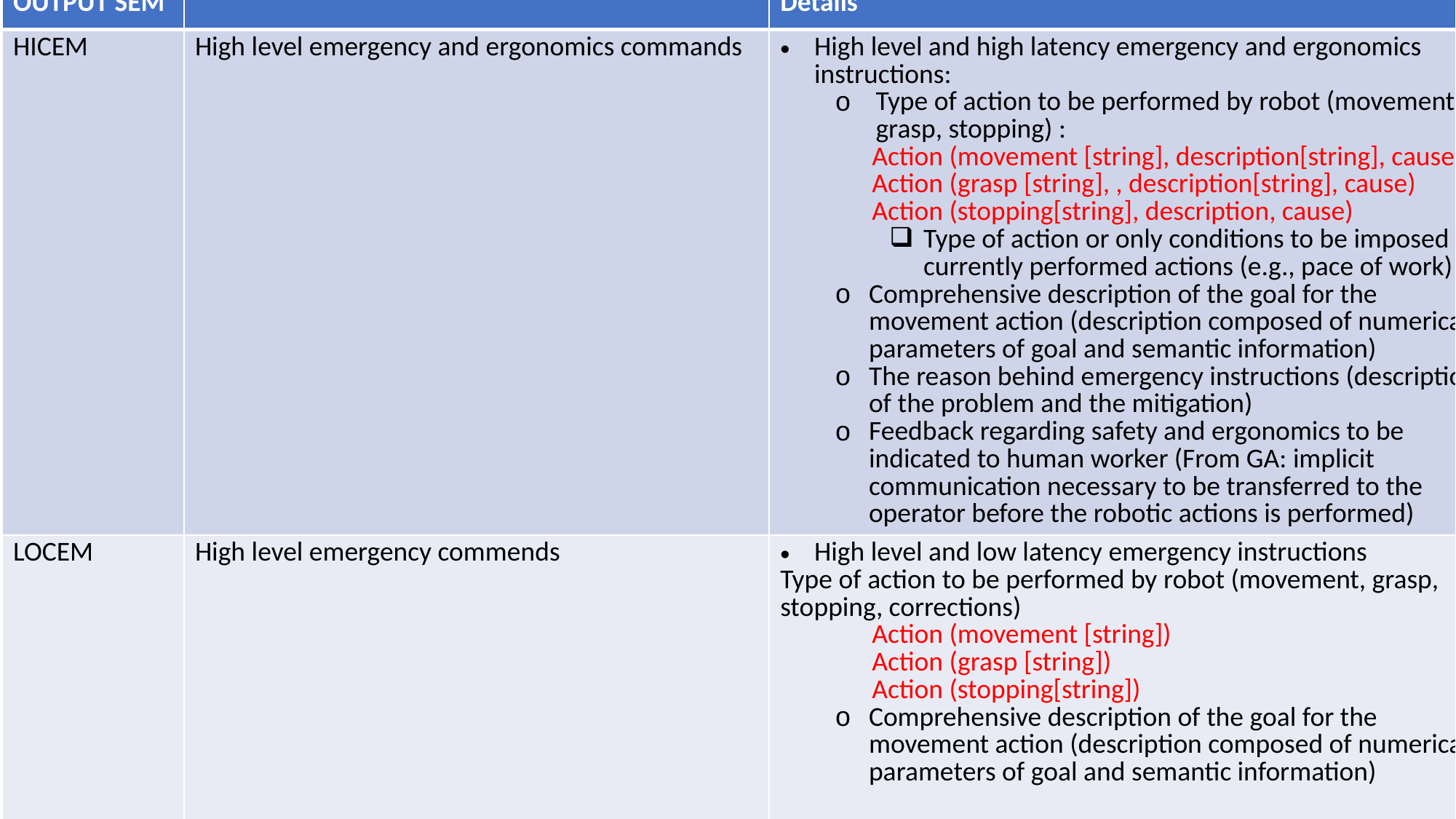

| OUTPUT SEM |  | Details |
| --- | --- | --- |
| HICEM | High level emergency and ergonomics commands | High level and high latency emergency and ergonomics instructions: Type of action to be performed by robot (movement, grasp, stopping) :       Action (movement [string], description[string], cause)       Action (grasp [string], , description[string], cause)       Action (stopping[string], description, cause) Type of action or only conditions to be imposed on currently performed actions (e.g., pace of work)  Comprehensive description of the goal for the movement action (description composed of numerical parameters of goal and semantic information)  The reason behind emergency instructions (description of the problem and the mitigation)  Feedback regarding safety and ergonomics to be indicated to human worker (From GA: implicit communication necessary to be transferred to the operator before the robotic actions is performed) |
| LOCEM | High level emergency commends | High level and low latency emergency instructions  Type of action to be performed by robot (movement, grasp, stopping, corrections)        Action (movement [string])       Action (grasp [string])       Action (stopping[string]) Comprehensive description of the goal for the movement action (description composed of numerical parameters of goal and semantic information) |
|  |  |  |